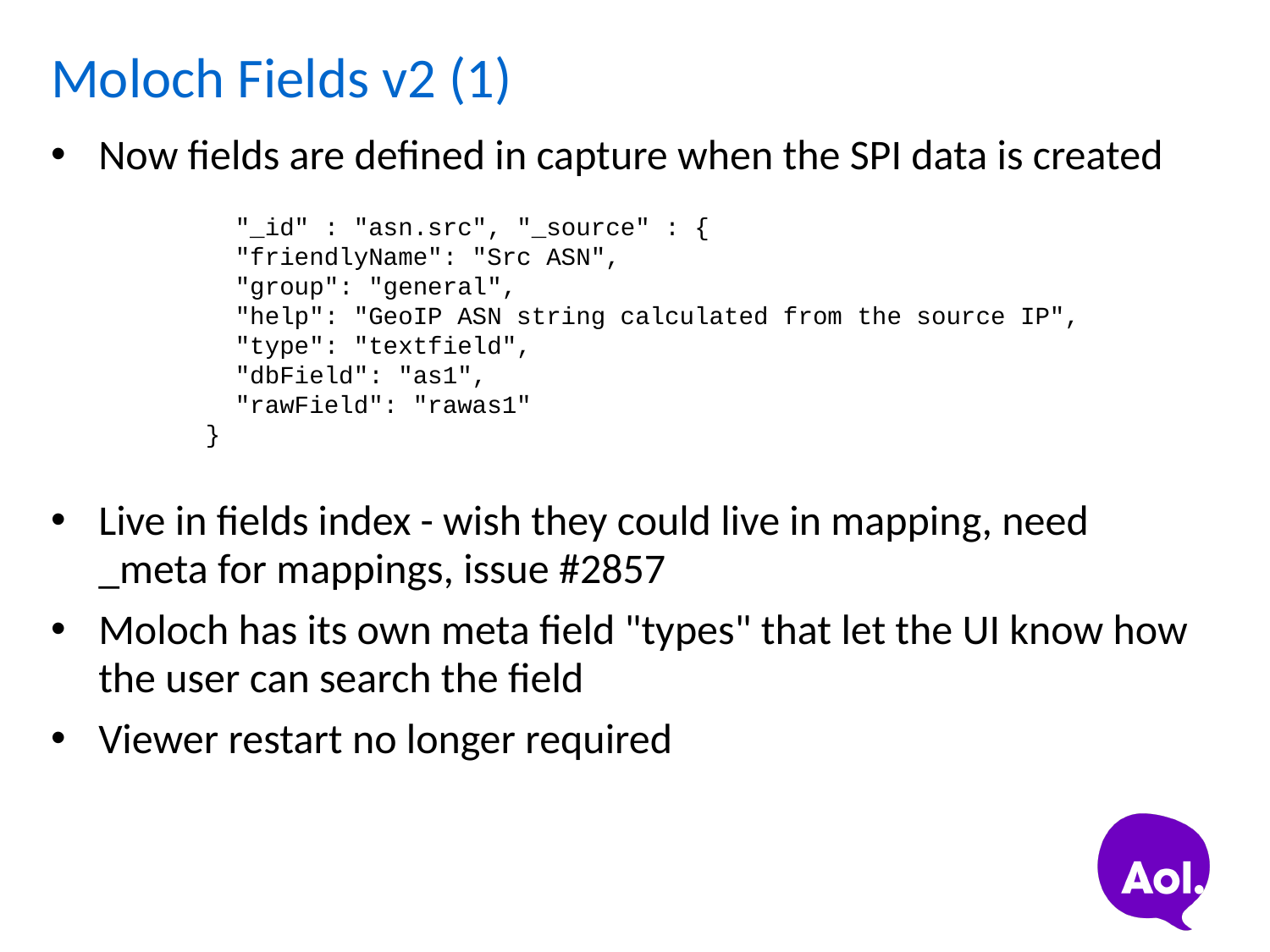

# Moloch Fields v2 (1)
Now fields are defined in capture when the SPI data is created

Live in fields index - wish they could live in mapping, need _meta for mappings, issue #2857
Moloch has its own meta field "types" that let the UI know how the user can search the field
Viewer restart no longer required

      "_id" : "asn.src", "_source" : {
      "friendlyName": "Src ASN",
      "group": "general",
      "help": "GeoIP ASN string calculated from the source IP",
      "type": "textfield",
      "dbField": "as1",
      "rawField": "rawas1"
    }